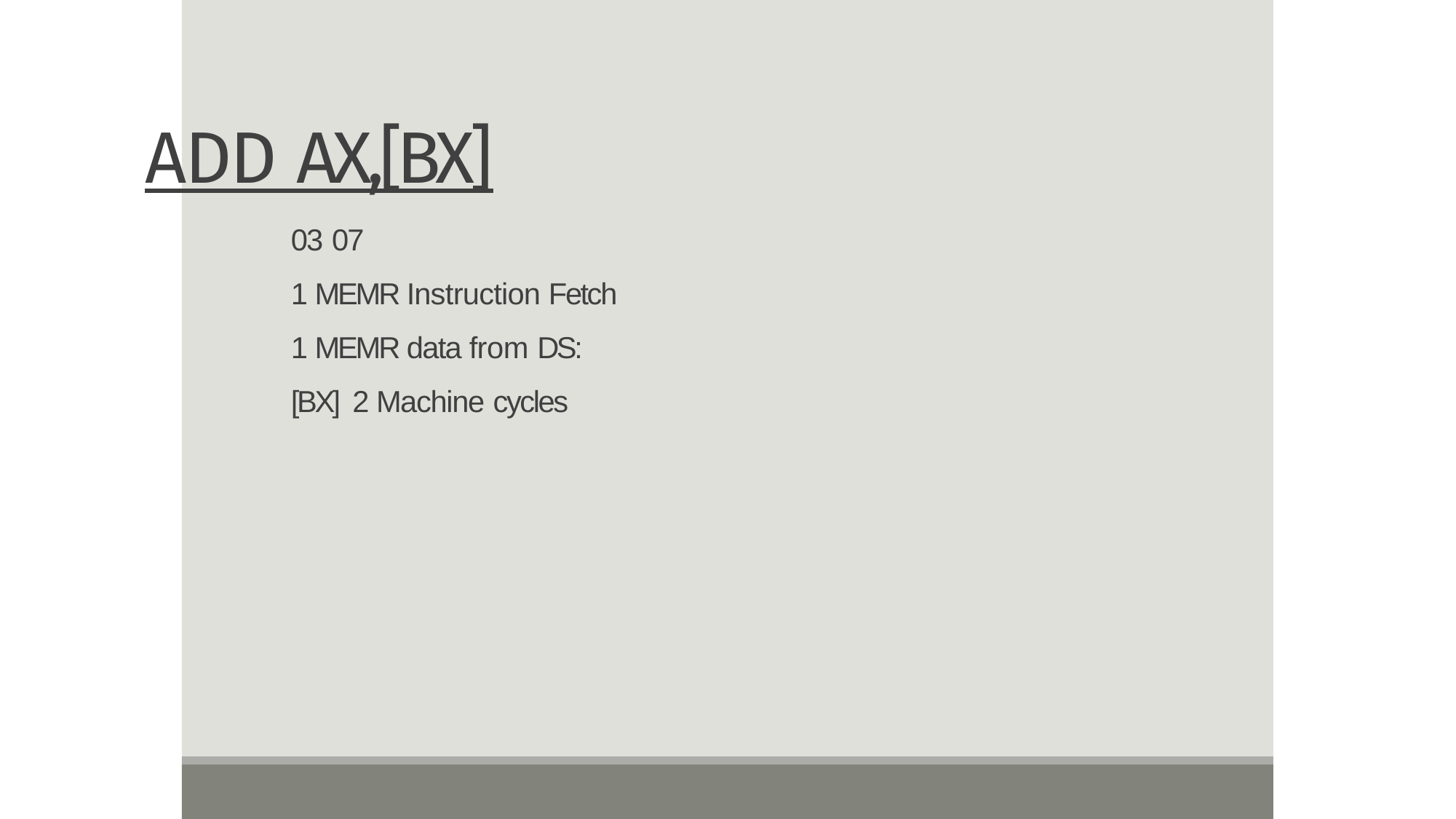

# ADD AX,[BX]
03 07
1 MEMR Instruction Fetch  1 MEMR data from DS:[BX]  2 Machine cycles